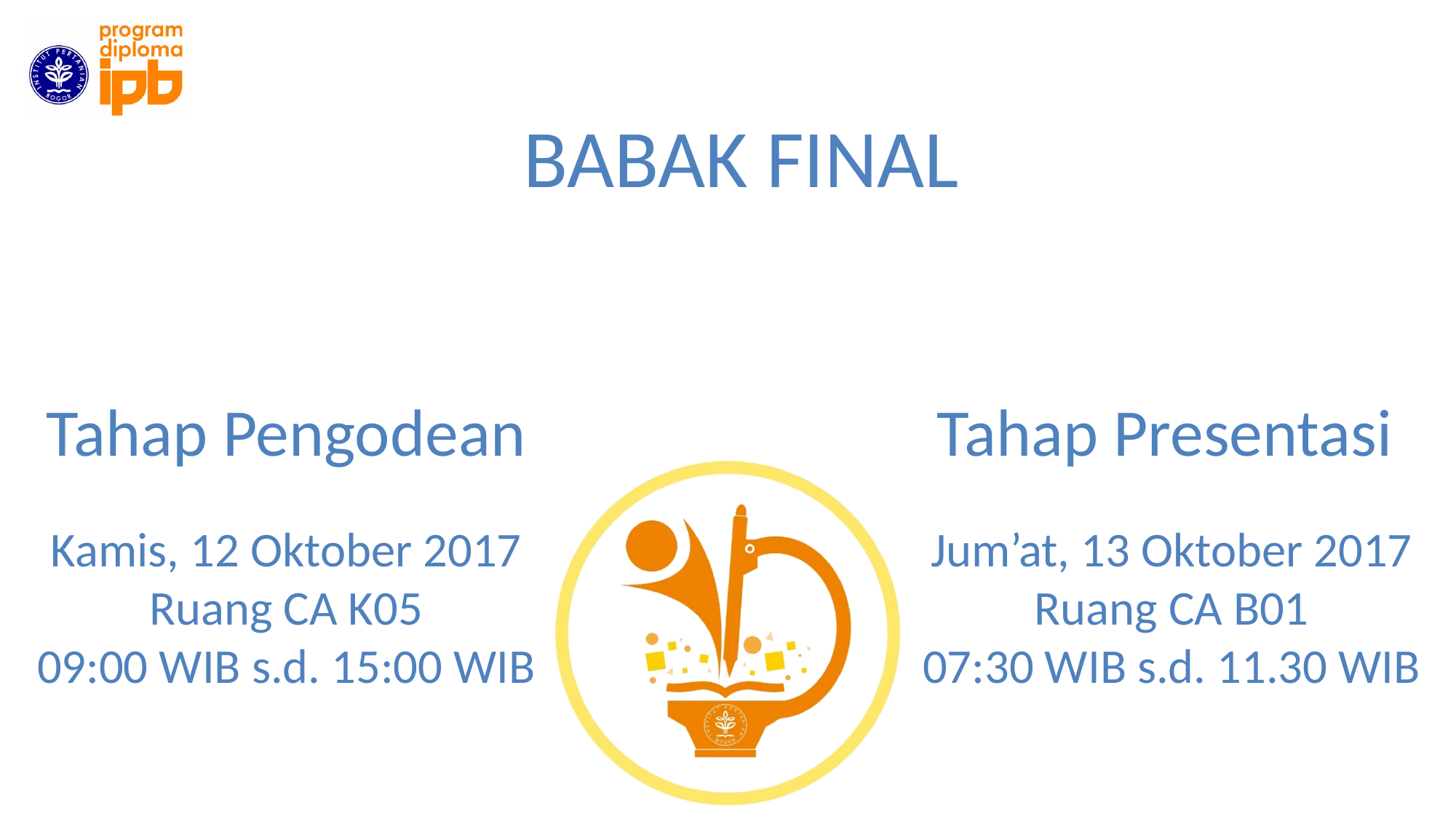

BABAK FINAL
Tahap Pengodean
Tahap Presentasi
Kamis, 12 Oktober 2017
Ruang CA K05
09:00 WIB s.d. 15:00 WIB
Jum’at, 13 Oktober 2017
Ruang CA B01
07:30 WIB s.d. 11.30 WIB